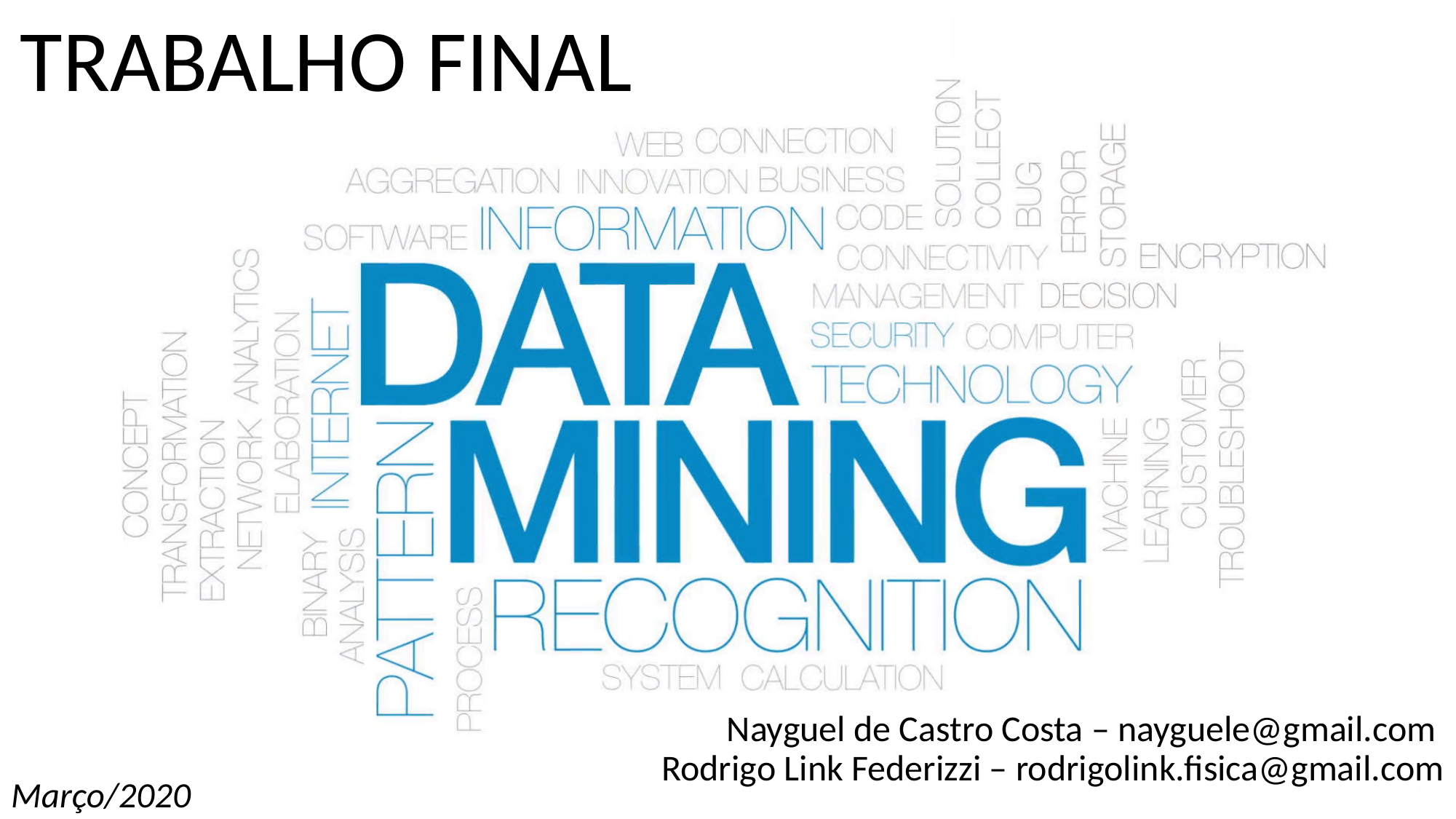

# TRABALHO FINAL
Nayguel de Castro Costa – nayguele@gmail.com
Rodrigo Link Federizzi – rodrigolink.fisica@gmail.com
Março/2020